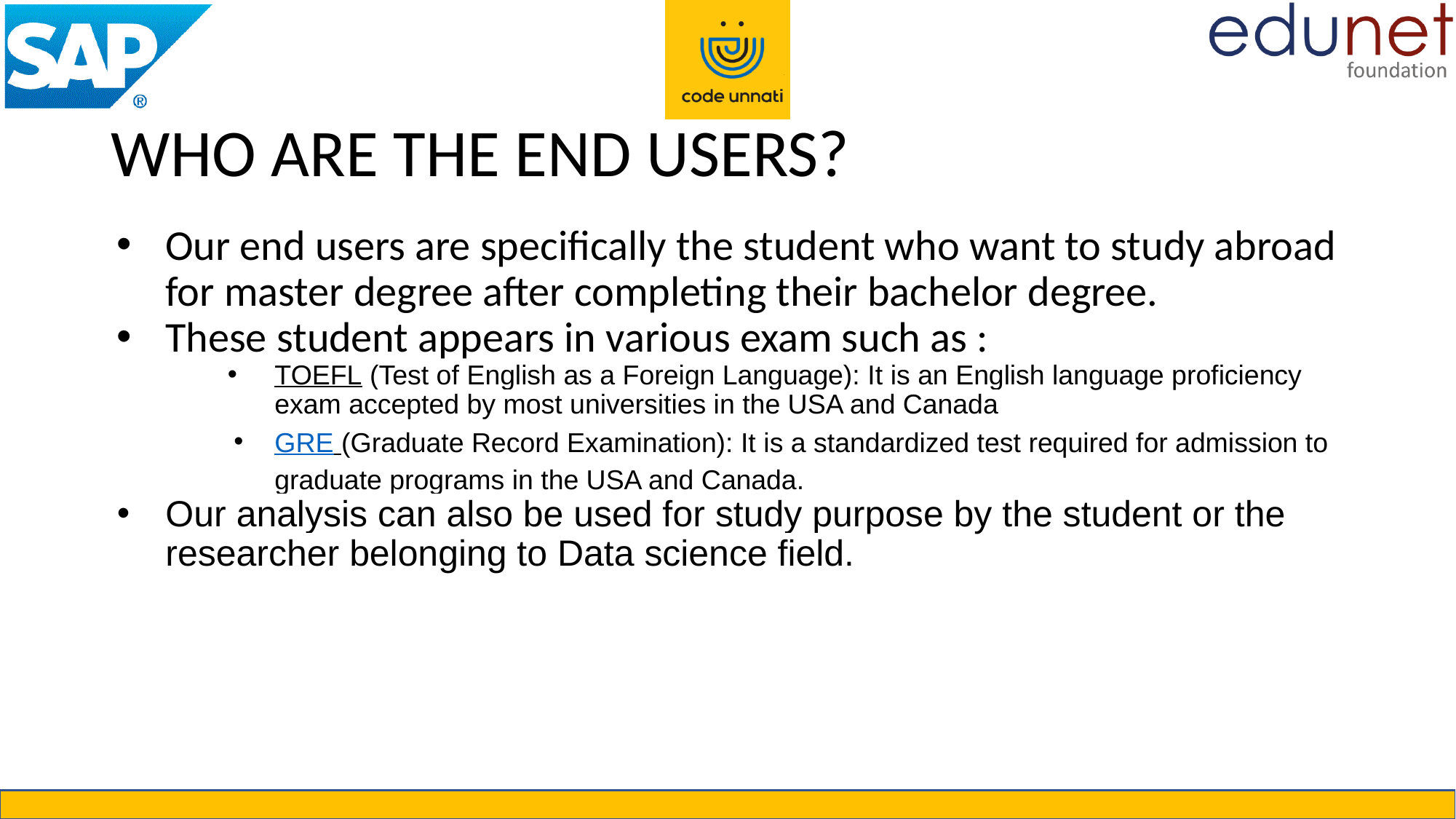

# WHO ARE THE END USERS?
Our end users are specifically the student who want to study abroad for master degree after completing their bachelor degree.
These student appears in various exam such as :
TOEFL (Test of English as a Foreign Language): It is an English language proficiency exam accepted by most universities in the USA and Canada
GRE (Graduate Record Examination): It is a standardized test required for admission to graduate programs in the USA and Canada.
Our analysis can also be used for study purpose by the student or the  researcher belonging to Data science field.